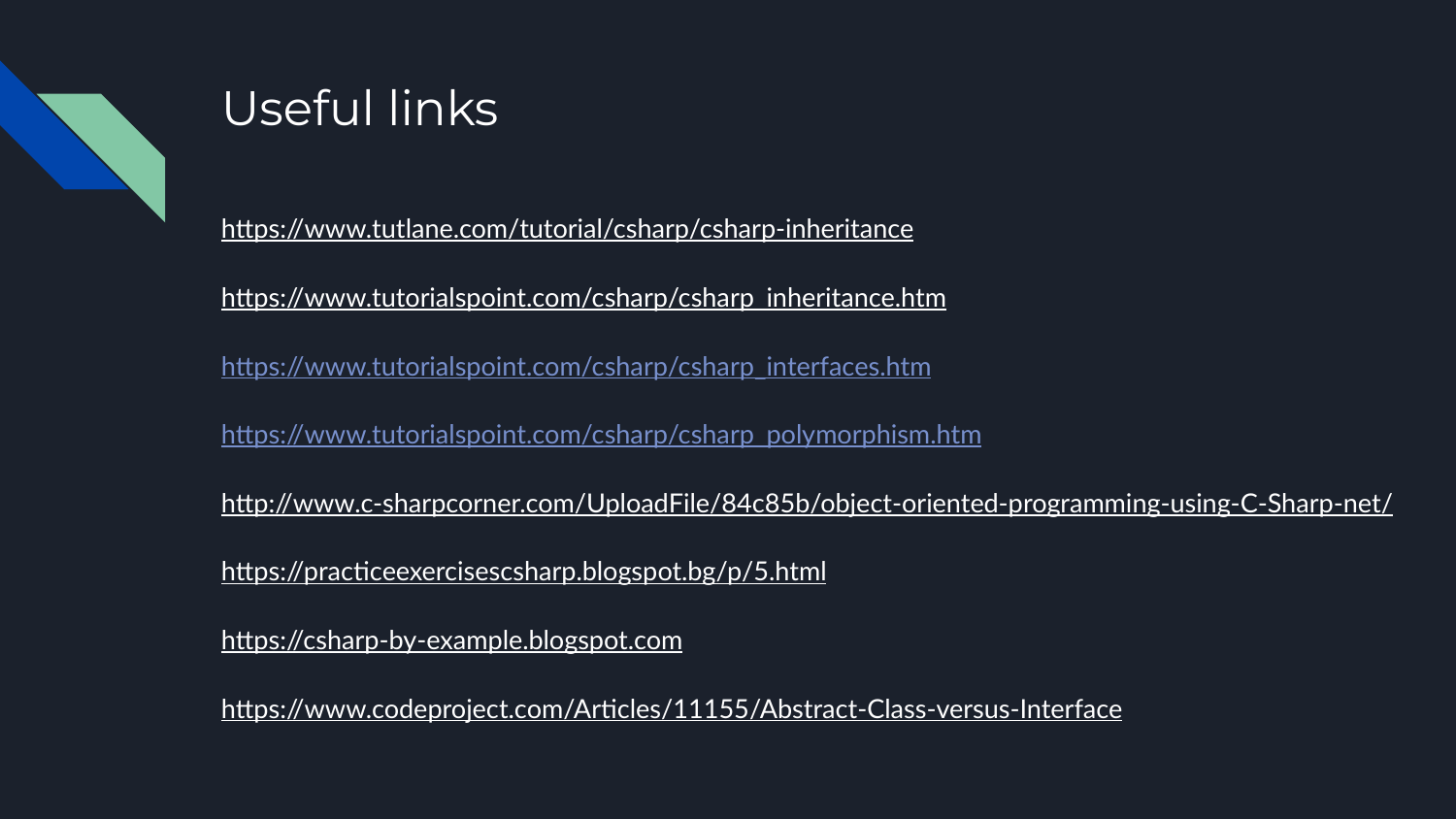

# Useful links
https://www.tutlane.com/tutorial/csharp/csharp-inheritance
https://www.tutorialspoint.com/csharp/csharp_inheritance.htm
https://www.tutorialspoint.com/csharp/csharp_interfaces.htm
https://www.tutorialspoint.com/csharp/csharp_polymorphism.htm
http://www.c-sharpcorner.com/UploadFile/84c85b/object-oriented-programming-using-C-Sharp-net/
https://practiceexercisescsharp.blogspot.bg/p/5.html
https://csharp-by-example.blogspot.com
https://www.codeproject.com/Articles/11155/Abstract-Class-versus-Interface